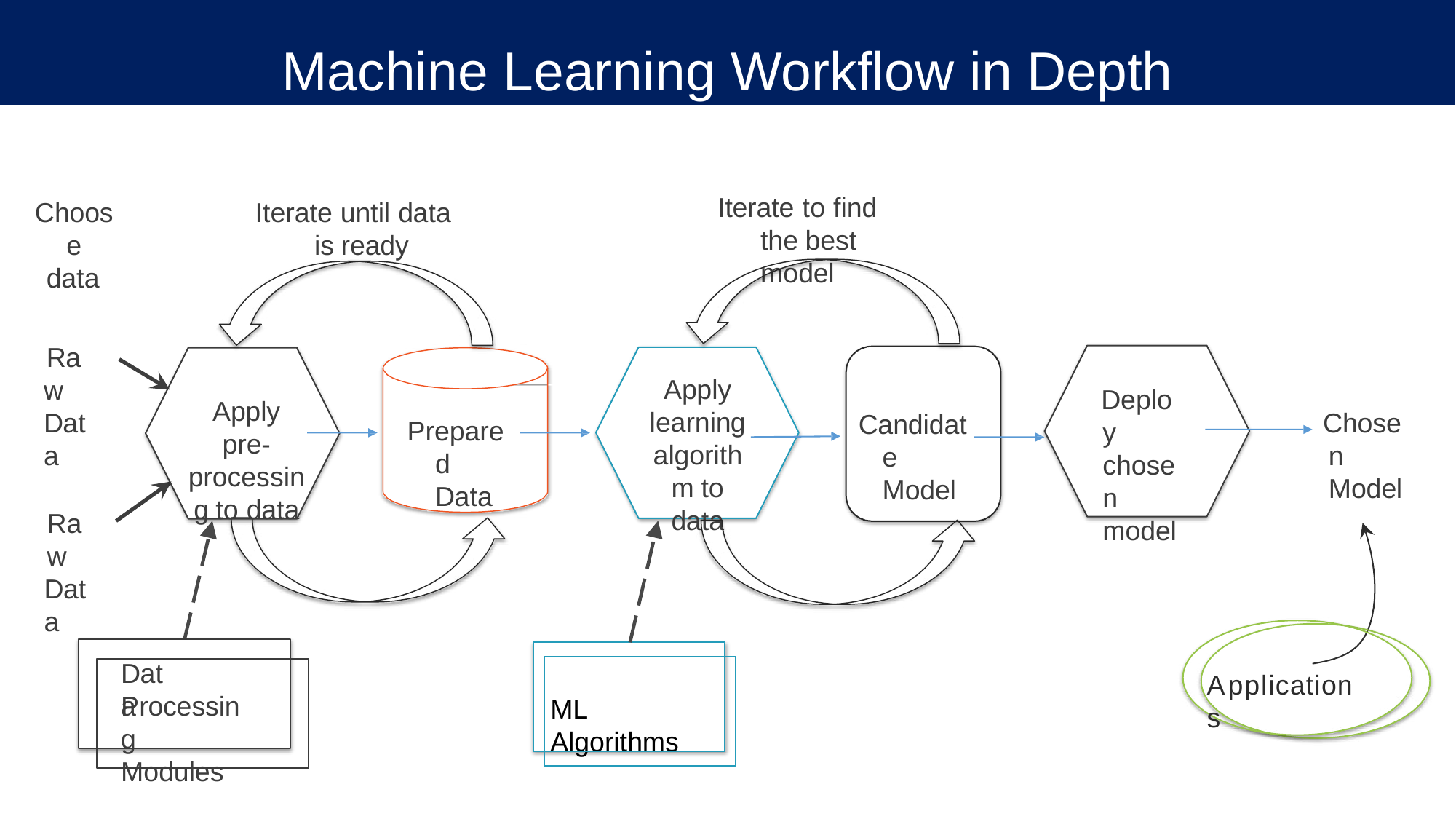

Machine Learning Workflow in Depth
Iterate to find the best model
Choose
data
Iterate until data is ready

Raw Data

Apply learning algorithm to data
Deploy chosen model
Apply pre- processing to data
Chosen Model
Candidate Model
Prepared Data

Raw
Data

Data

Applications

Processing Modules
ML Algorithms